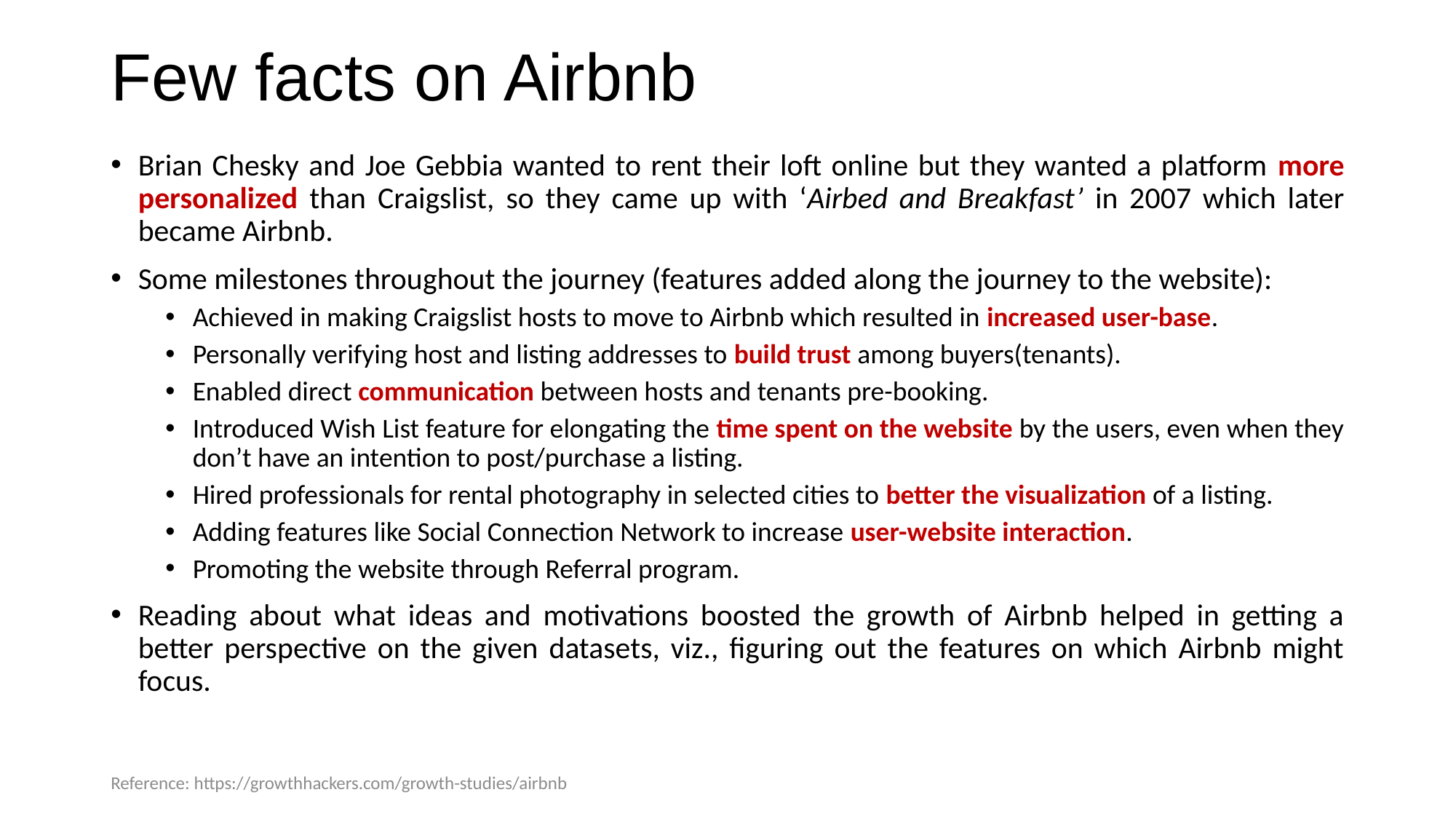

Few facts on Airbnb
Brian Chesky and Joe Gebbia wanted to rent their loft online but they wanted a platform more personalized than Craigslist, so they came up with ‘Airbed and Breakfast’ in 2007 which later became Airbnb.
Some milestones throughout the journey (features added along the journey to the website):
Achieved in making Craigslist hosts to move to Airbnb which resulted in increased user-base.
Personally verifying host and listing addresses to build trust among buyers(tenants).
Enabled direct communication between hosts and tenants pre-booking.
Introduced Wish List feature for elongating the time spent on the website by the users, even when they don’t have an intention to post/purchase a listing.
Hired professionals for rental photography in selected cities to better the visualization of a listing.
Adding features like Social Connection Network to increase user-website interaction.
Promoting the website through Referral program.
Reading about what ideas and motivations boosted the growth of Airbnb helped in getting a better perspective on the given datasets, viz., figuring out the features on which Airbnb might focus.

Reference: https://growthhackers.com/growth-studies/airbnb